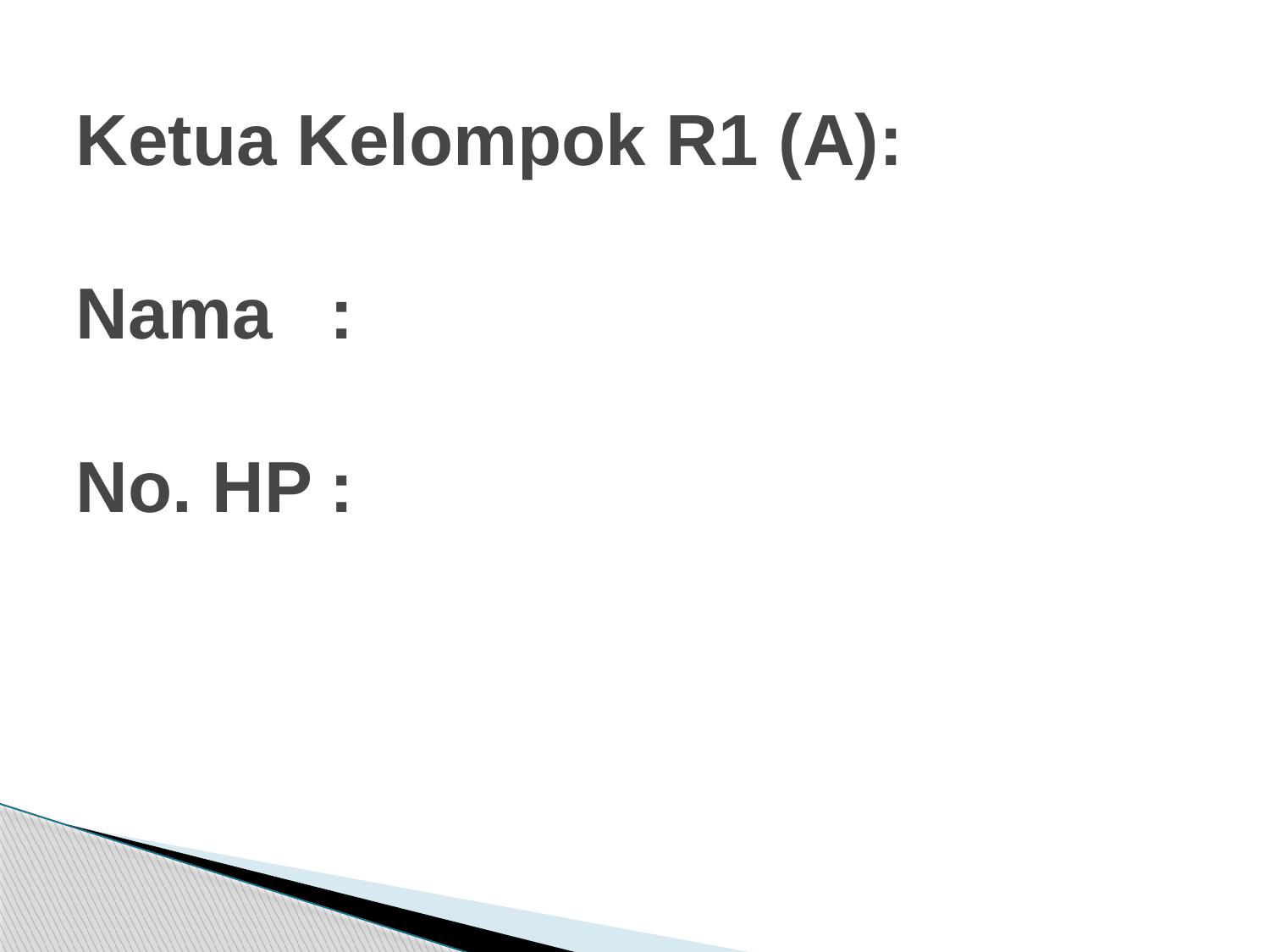

# Ketua Kelompok R1 (A): Nama	: No. HP	: